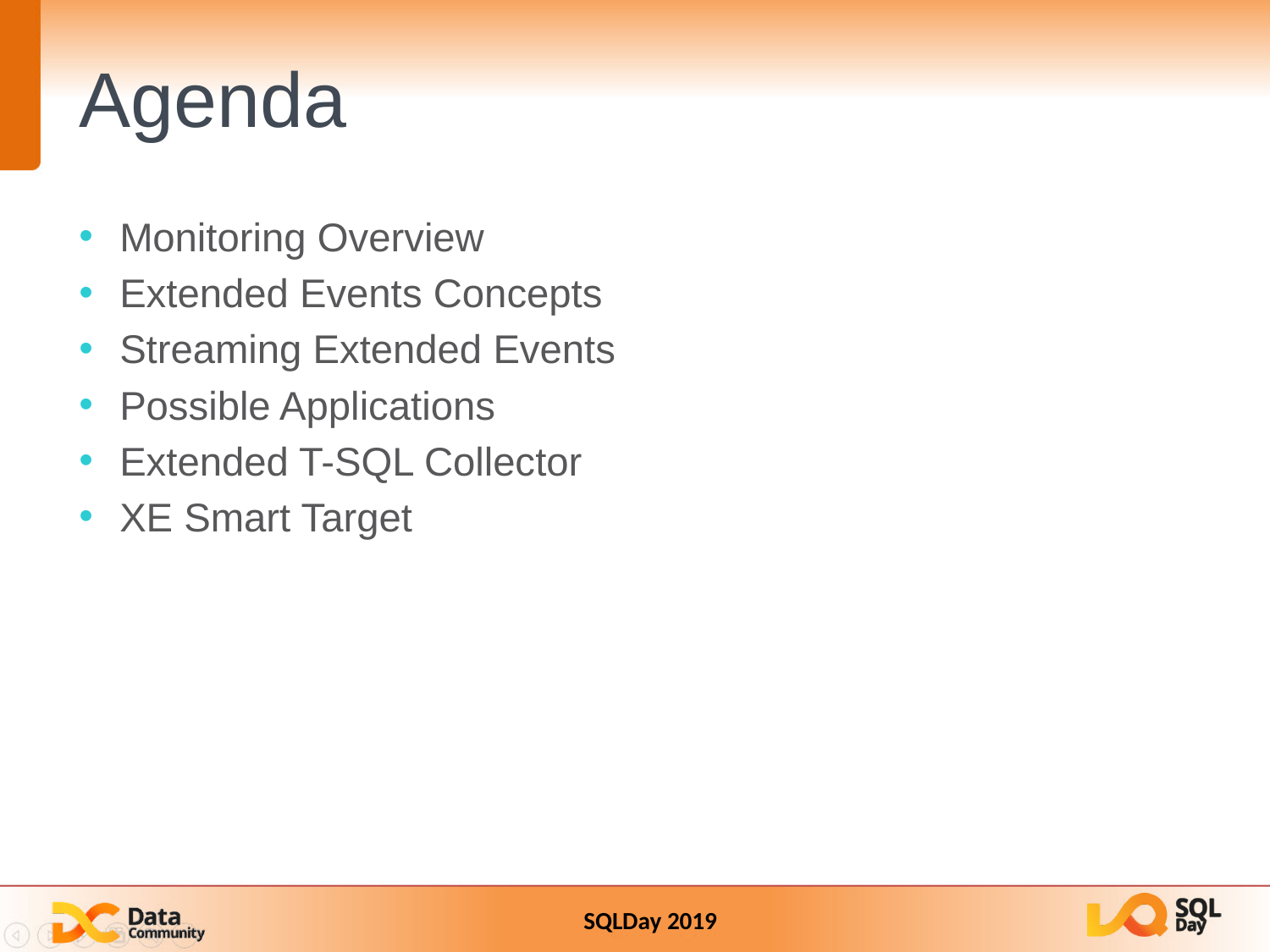

Agenda
Monitoring Overview
Extended Events Concepts
Streaming Extended Events
Possible Applications
Extended T-SQL Collector
XE Smart Target